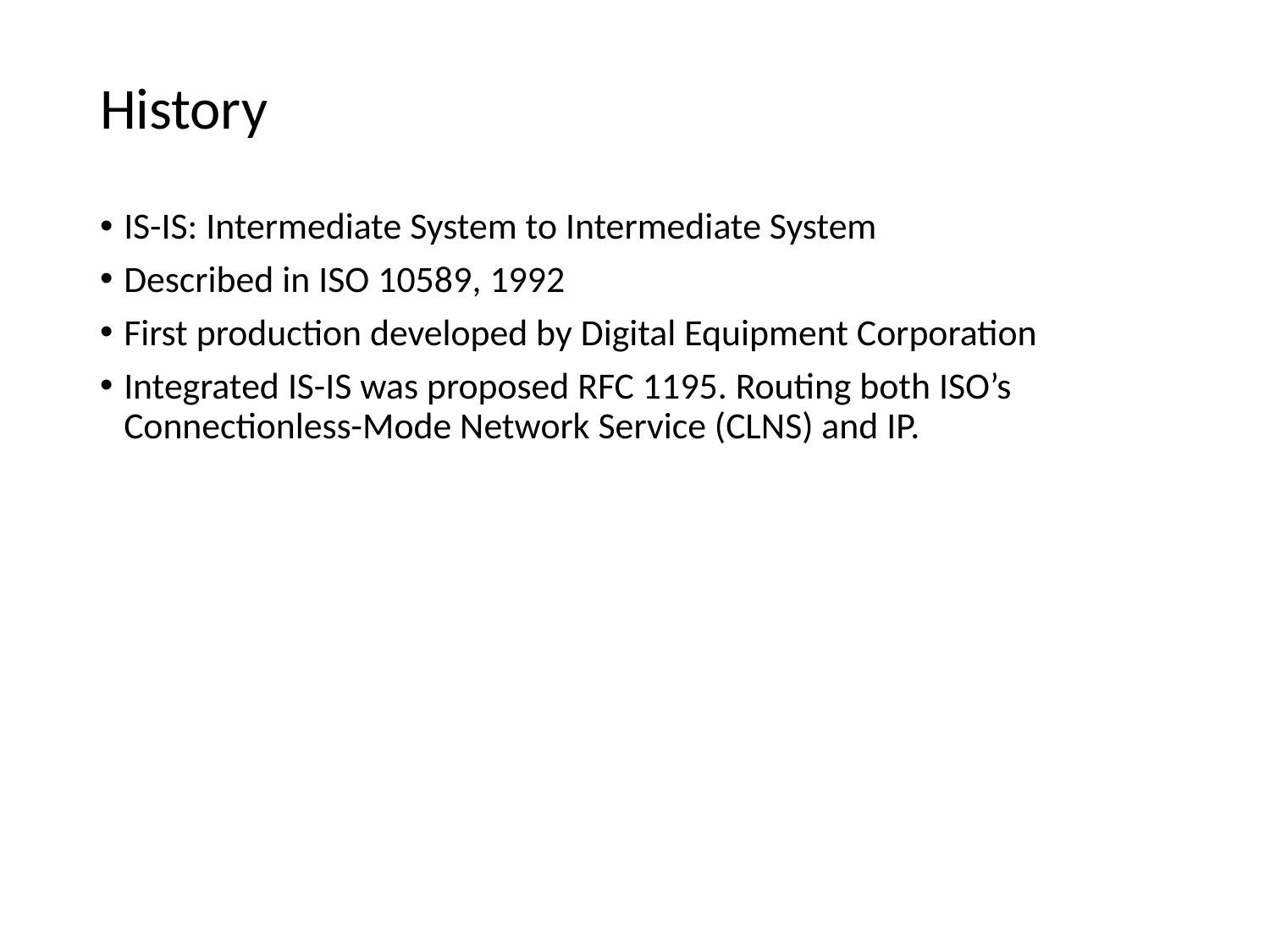

# History
IS-IS: Intermediate System to Intermediate System
Described in ISO 10589, 1992
First production developed by Digital Equipment Corporation
Integrated IS-IS was proposed RFC 1195. Routing both ISO’s Connectionless-Mode Network Service (CLNS) and IP.